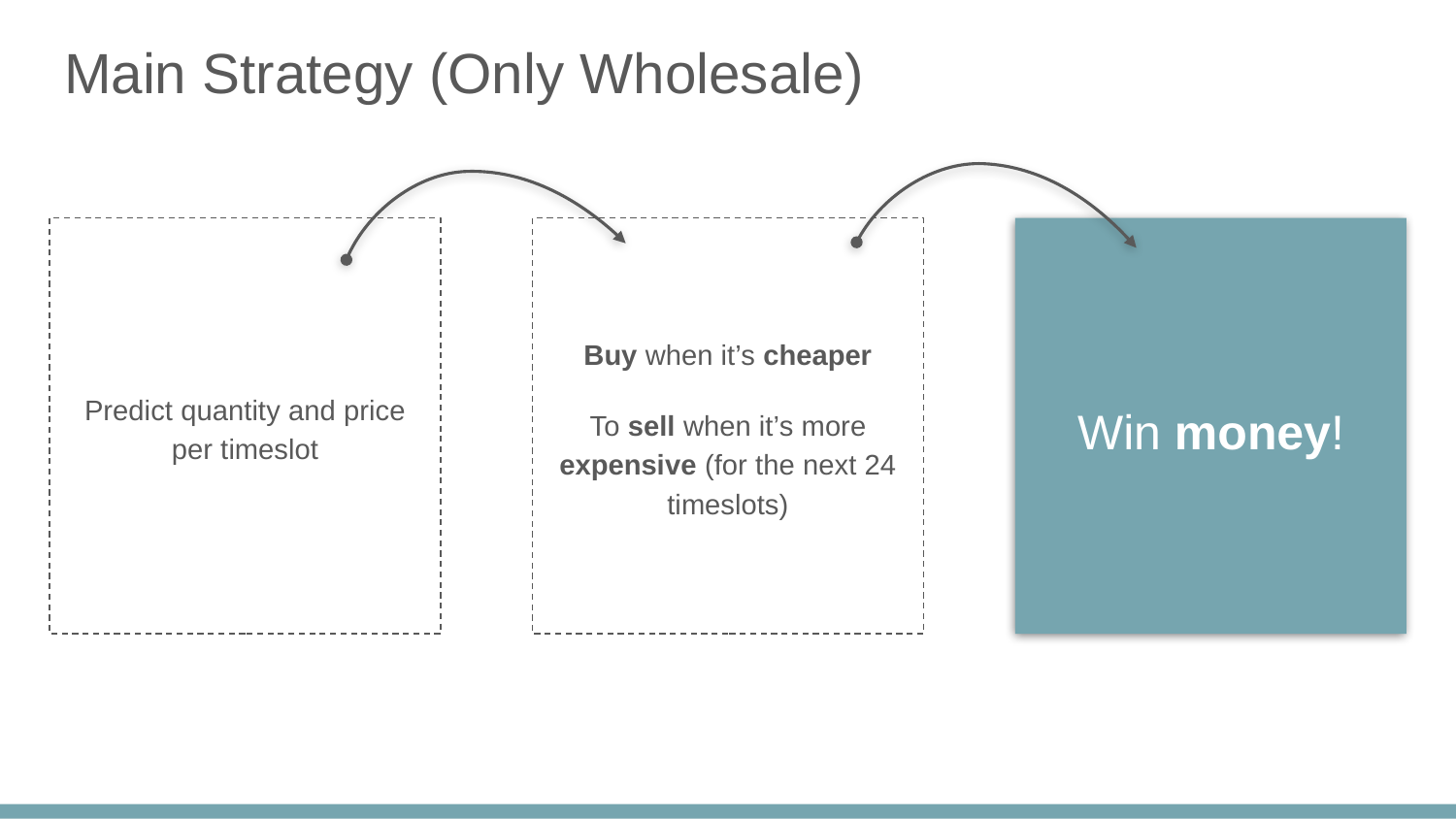

Main Strategy (Only Wholesale)

Predict quantity and price per timeslot
Buy when it’s cheaper
To sell when it’s more expensive (for the next 24 timeslots)
Win money!